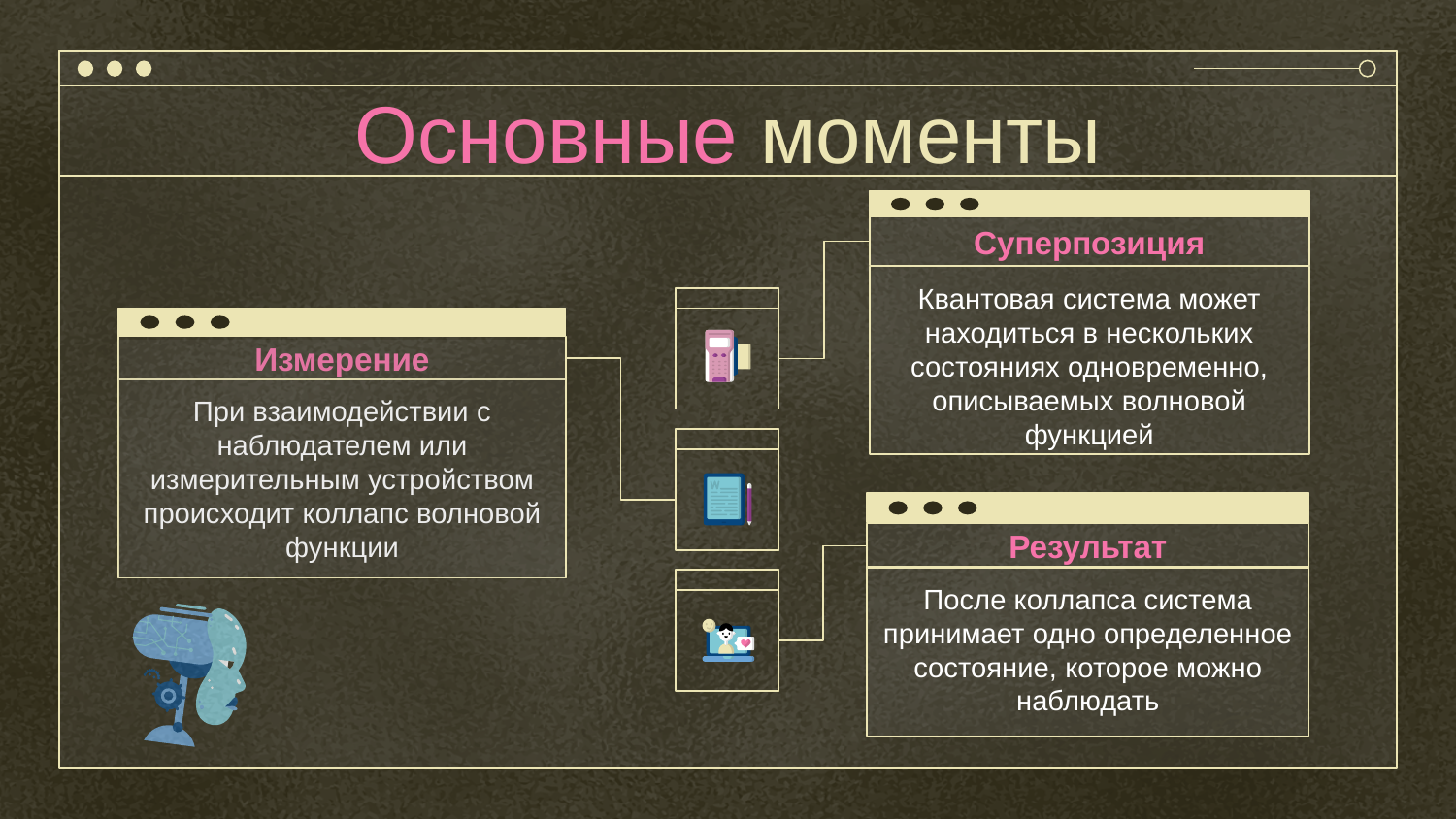

# Основные моменты

Суперпозиция

Квантовая система может находиться в нескольких состояниях одновременно, описываемых волновой функцией

Измерение

При взаимодействии с наблюдателем или измерительным устройством происходит коллапс волновой функции

Результат
После коллапса система принимает одно определенное состояние, которое можно наблюдать